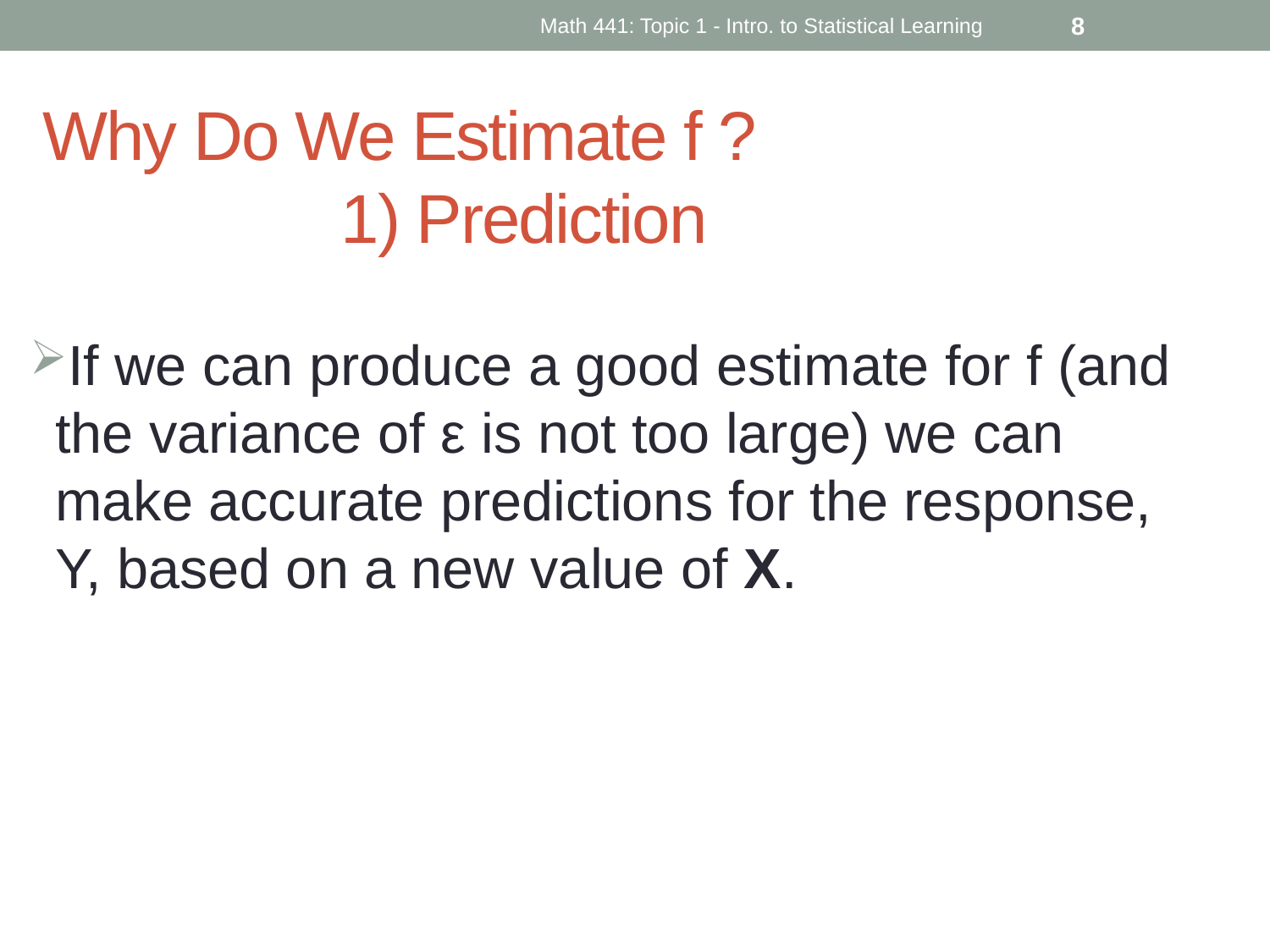

Math 441: Topic 1 - Intro. to Statistical Learning
8
# Why Do We Estimate f ? 1) Prediction
If we can produce a good estimate for f (and the variance of ε is not too large) we can make accurate predictions for the response, Y, based on a new value of X.